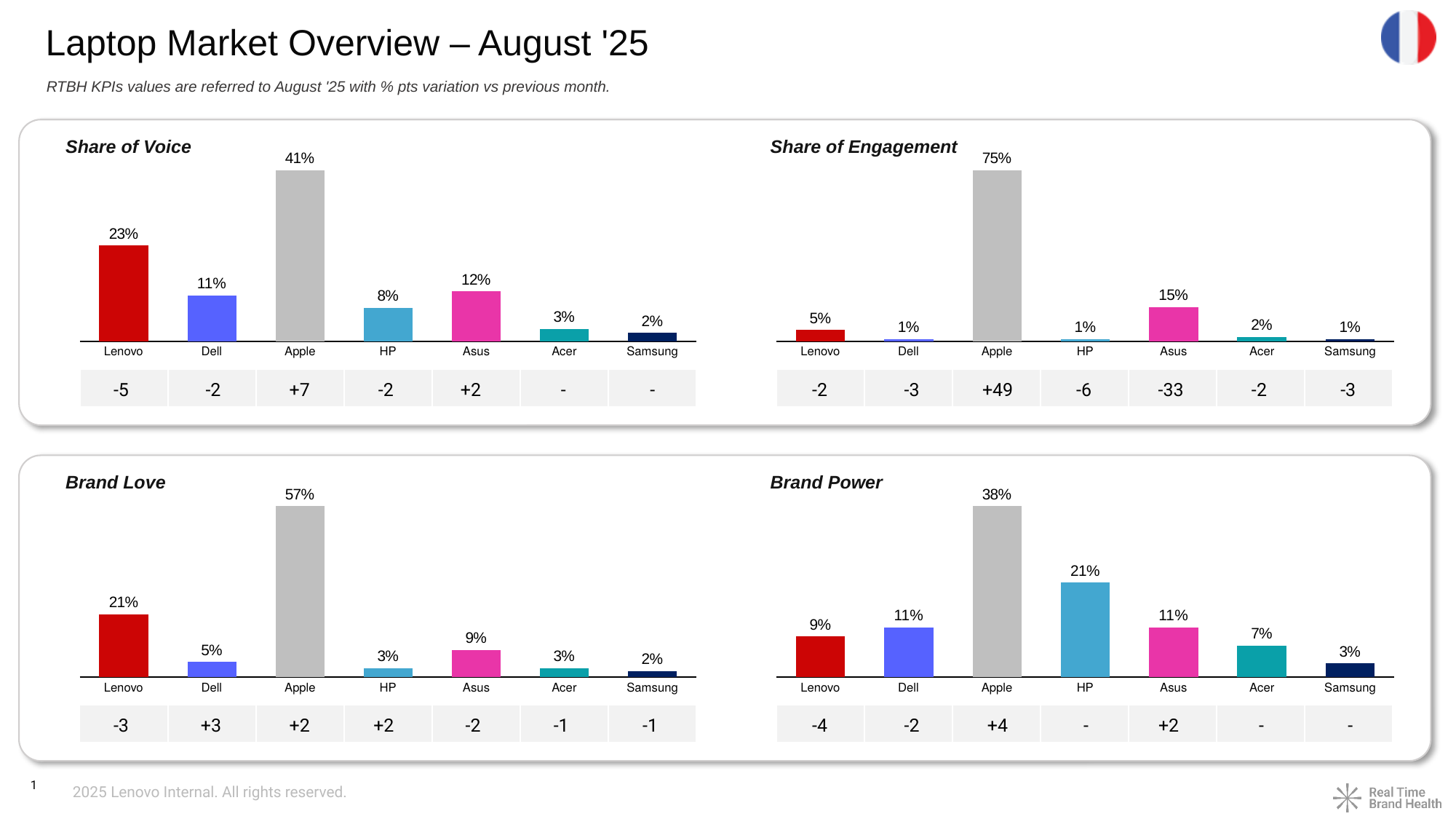

Laptop Market Overview – August '25
RTBH KPIs values are referred to August '25 with % pts variation vs previous month.

| Share of Voice |
| --- |
| Share of Engagement |
| --- |

### Chart

| Category |  |
|---|---|

### Chart

| Category |  |
|---|---|
Lenovo
HP
Asus
Apple
Sams.
Dell
Acer
Lenovo
Dell
Apple
HP
Asus
Acer
Samsung
Lenovo
Dell
Apple
HP
Asus
Acer
Samsung
|  |  |  |  |  |  |  |
| --- | --- | --- | --- | --- | --- | --- |
|  |  |  |  |  |  |  |
| --- | --- | --- | --- | --- | --- | --- |
-5
-2
+7
-2
+2
-
-
-2
-3
+49
-6
-33
-2
-3

| Brand Love |
| --- |
| Brand Power |
| --- |

### Chart

| Category |  |
|---|---|

### Chart

| Category |  |
|---|---|
Lenovo
HP
Apple
Asus
Sams.
Dell
Acer
Lenovo
Dell
Apple
HP
Asus
Acer
Samsung
Lenovo
Dell
Apple
HP
Asus
Acer
Samsung
|  |  |  |  |  |  |  |
| --- | --- | --- | --- | --- | --- | --- |
|  |  |  |  |  |  |  |
| --- | --- | --- | --- | --- | --- | --- |
-3
+3
+2
+2
-2
-1
-1
-4
-2
+4
-
+2
-
-